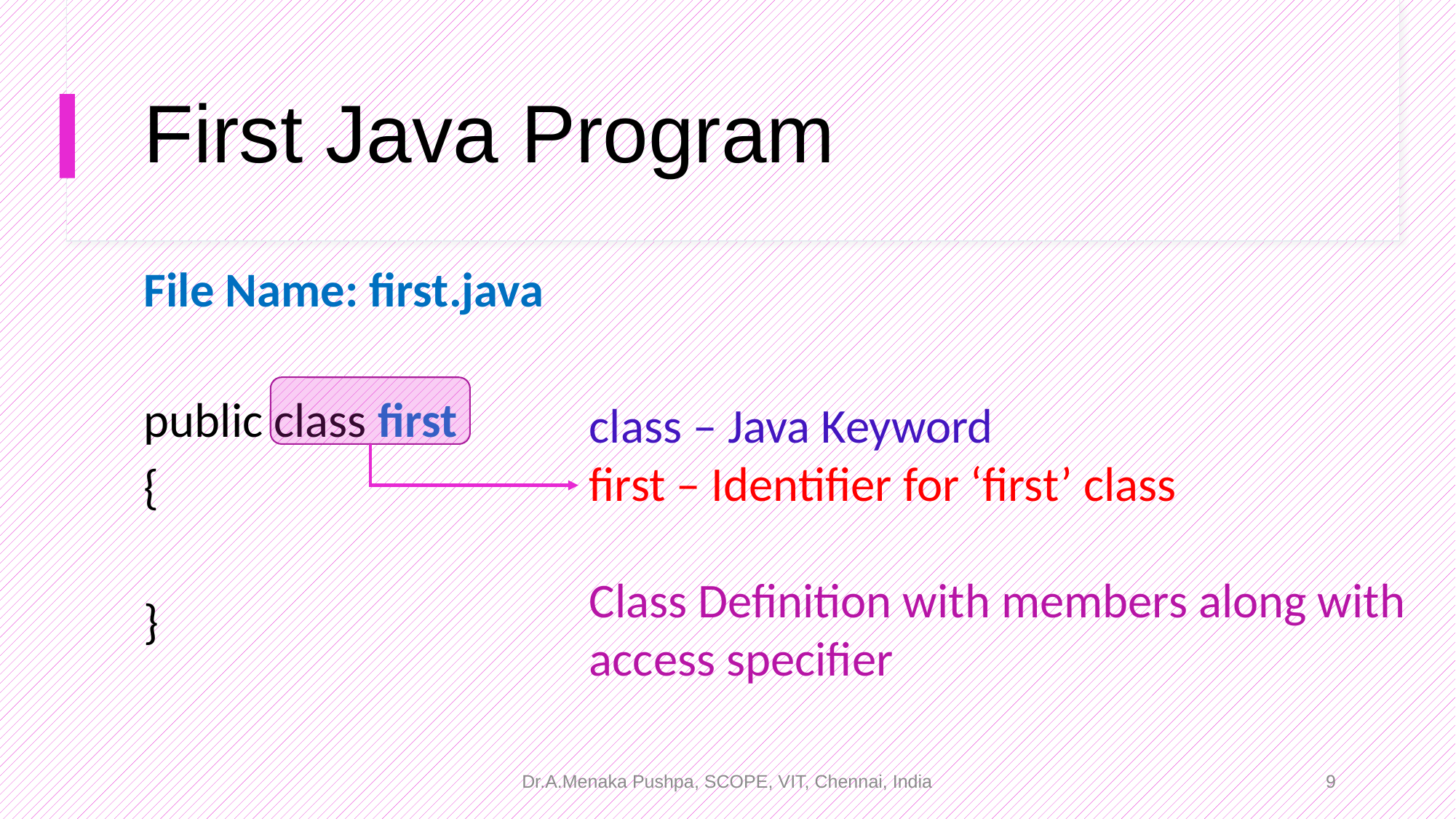

# First Java Program
File Name: first.java

public class first
{

}

class – Java Keyword
first – Identifier for ‘first’ class

Class Definition with members along with access specifier
Dr.A.Menaka Pushpa, SCOPE, VIT, Chennai, India
9